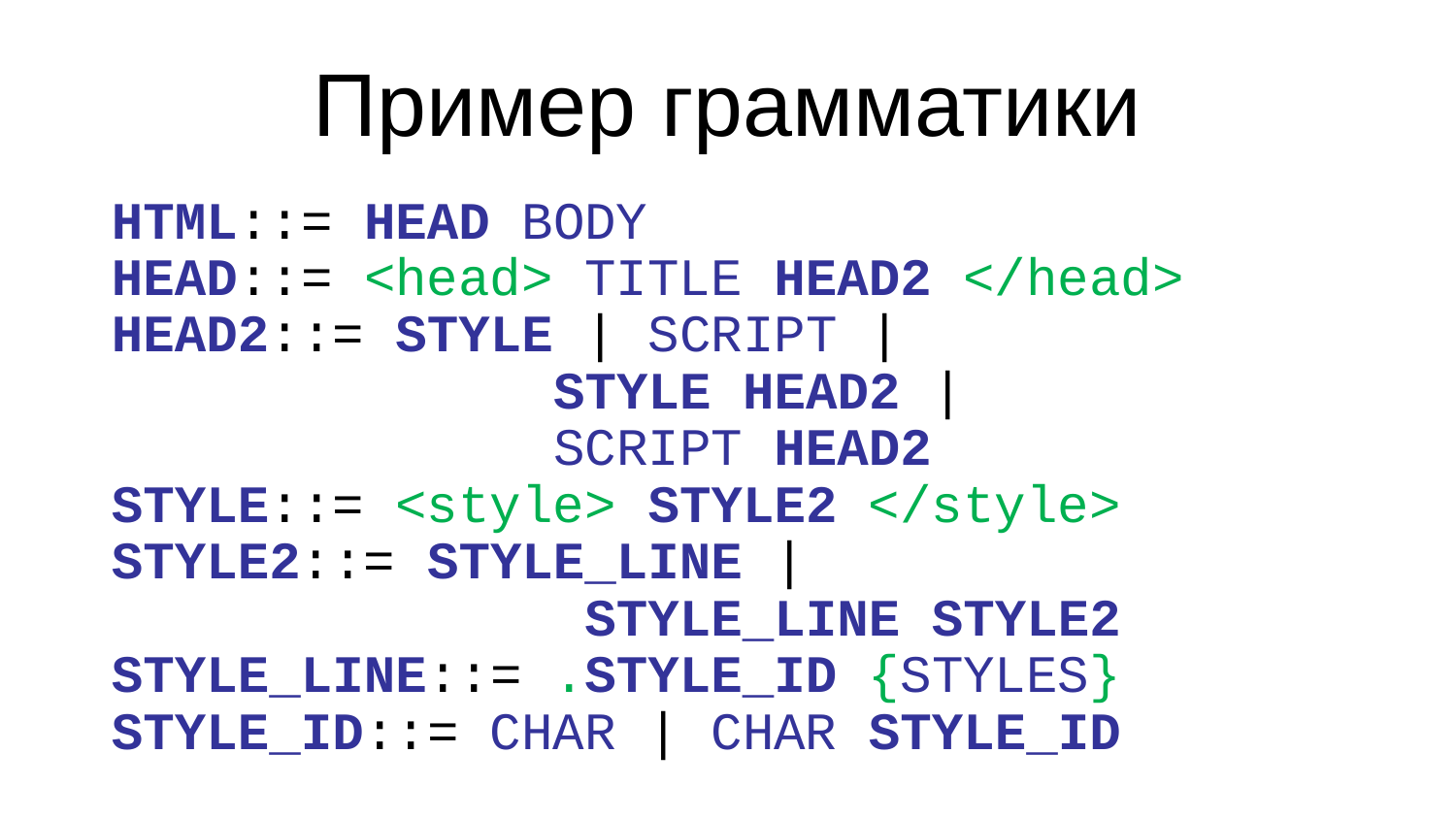

Пример грамматики
HTML::= HEAD BODY
HEAD::= <head> TITLE HEAD2 </head>
HEAD2::= STYLE | SCRIPT |
              STYLE HEAD2 |
              SCRIPT HEAD2
STYLE::= <style> STYLE2 </style>
STYLE2::= STYLE_LINE |
               STYLE_LINE STYLE2
STYLE_LINE::= .STYLE_ID {STYLES}
STYLE_ID::= CHAR | CHAR STYLE_ID